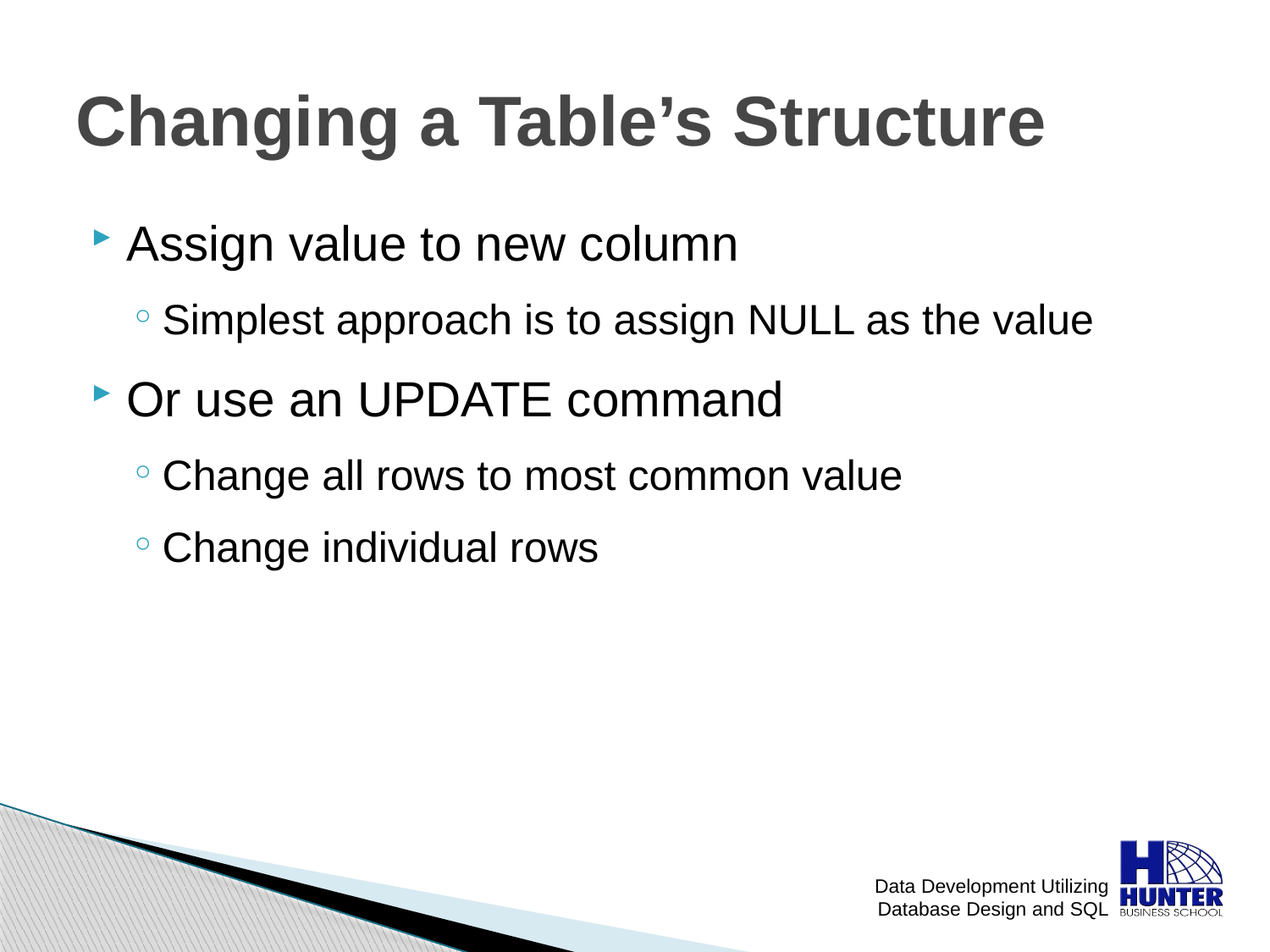

# Changing a Table’s Structure
Assign value to new column
Simplest approach is to assign NULL as the value
Or use an UPDATE command
Change all rows to most common value
Change individual rows